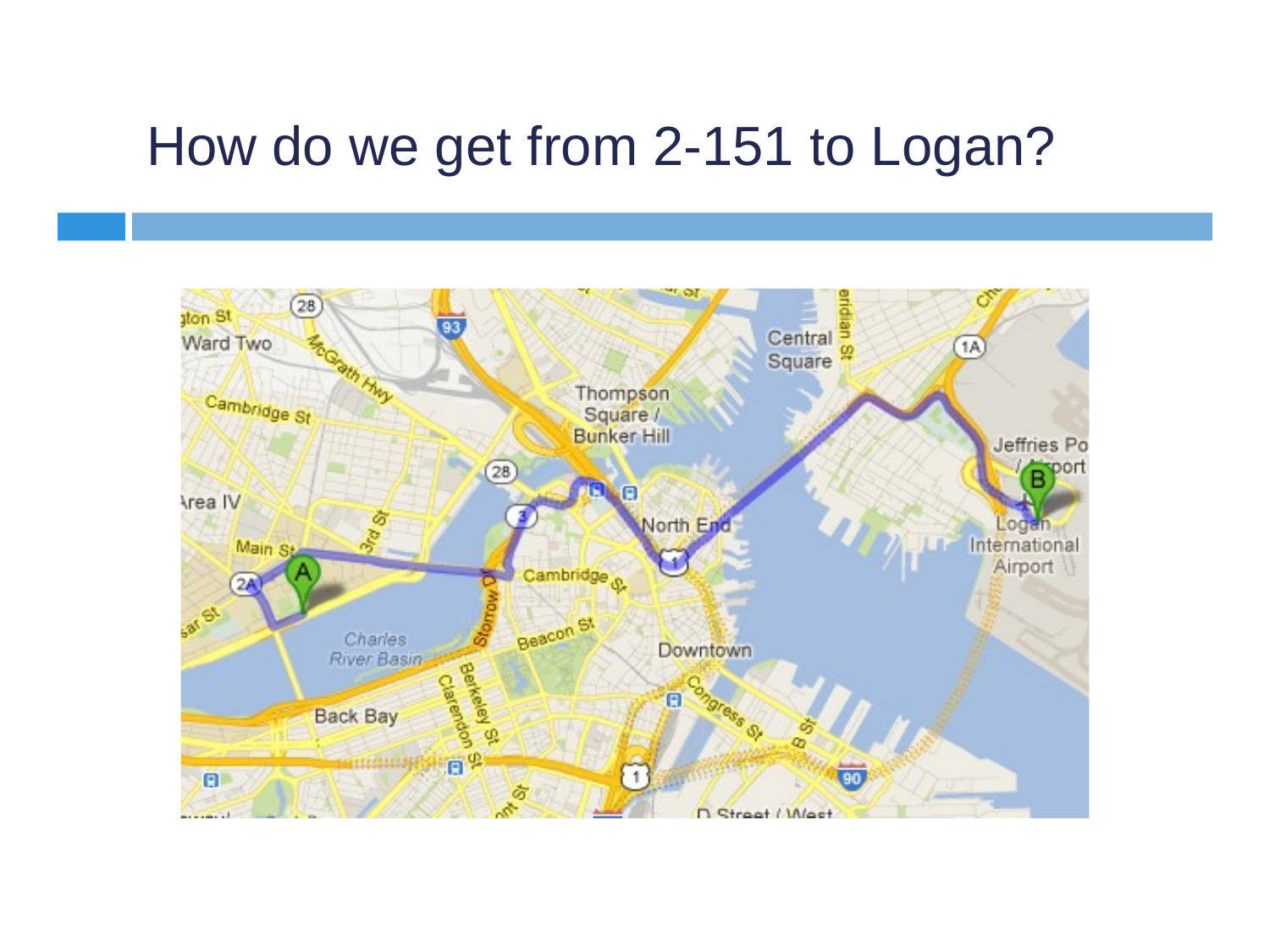

How do we get from 2-151 to Logan?